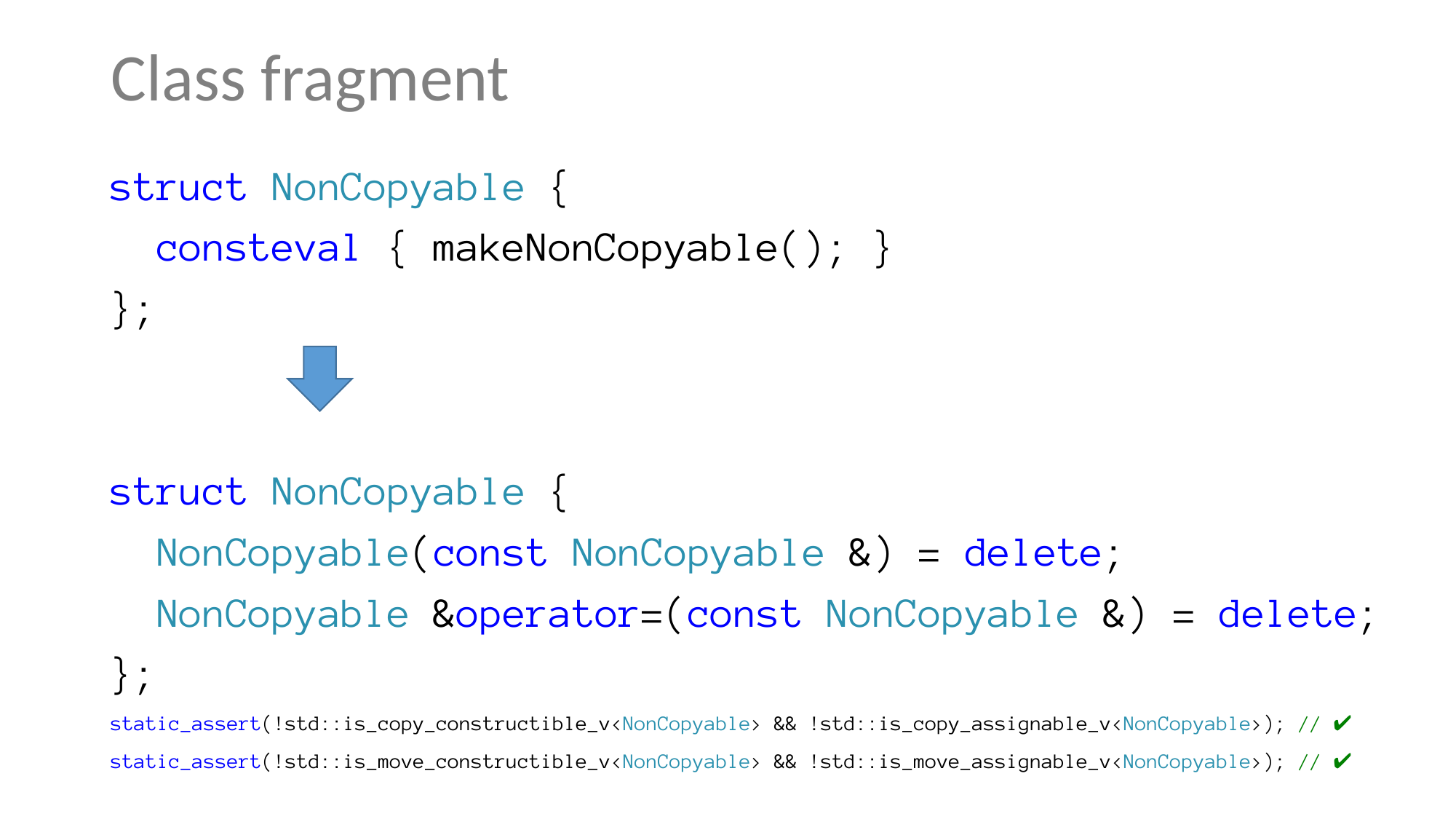

# Class fragment
struct NonCopyable {
  consteval { makeNonCopyable(); }
};

struct NonCopyable {
  NonCopyable(const NonCopyable &) = delete;
  NonCopyable &operator=(const NonCopyable &) = delete;
};
static_assert(!std::is_copy_constructible_v<NonCopyable> && !std::is_copy_assignable_v<NonCopyable>); // ✔
static_assert(!std::is_move_constructible_v<NonCopyable> && !std::is_move_assignable_v<NonCopyable>); // ✔